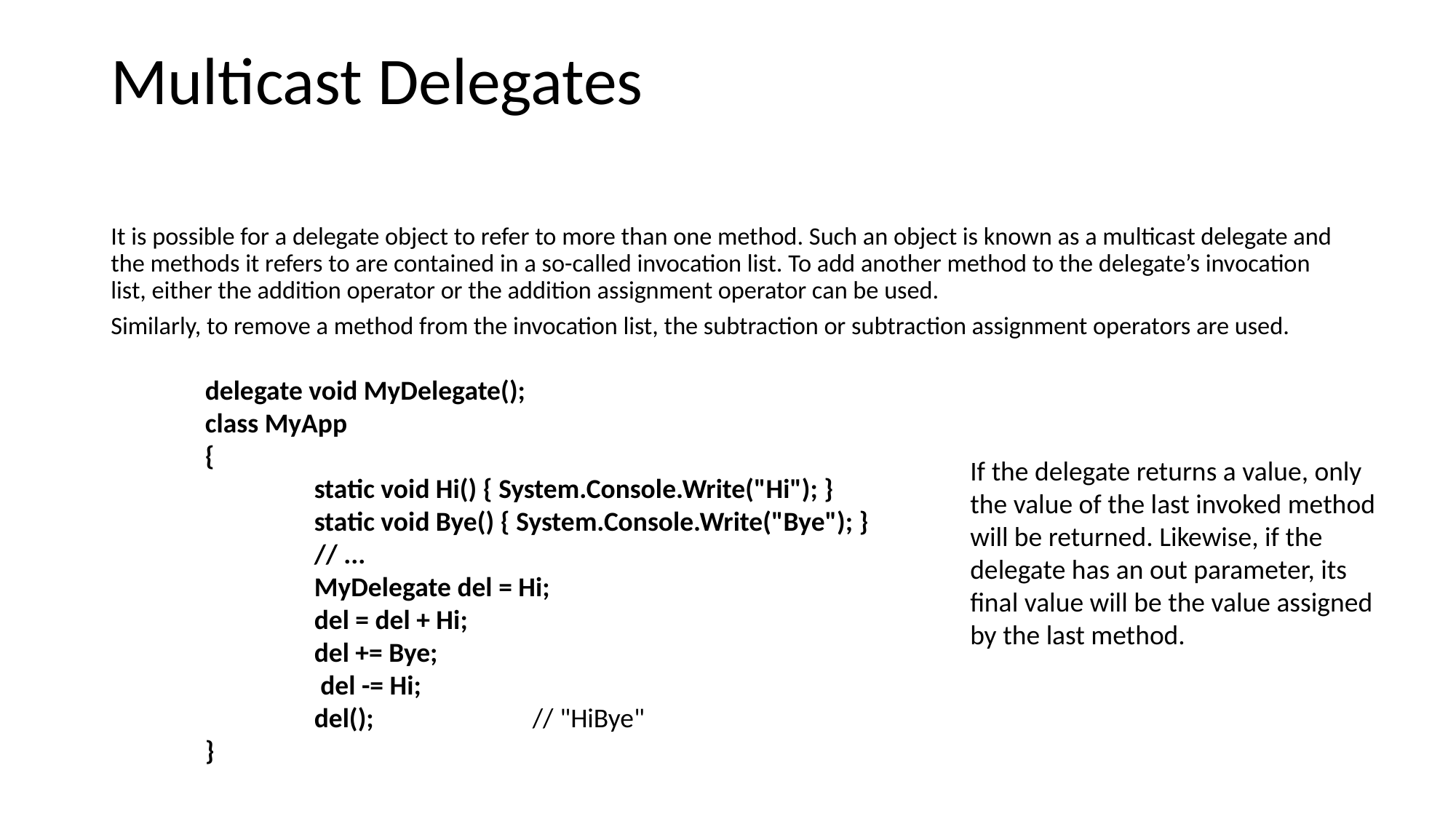

# Multicast Delegates
It is possible for a delegate object to refer to more than one method. Such an object is known as a multicast delegate and the methods it refers to are contained in a so-called invocation list. To add another method to the delegate’s invocation list, either the addition operator or the addition assignment operator can be used.
Similarly, to remove a method from the invocation list, the subtraction or subtraction assignment operators are used.

delegate void MyDelegate();
class MyApp
{
	static void Hi() { System.Console.Write("Hi"); }
	static void Bye() { System.Console.Write("Bye"); }
	// ...
	MyDelegate del = Hi;
	del = del + Hi;
	del += Bye;
	 del -= Hi;
	del(); 		// "HiBye"
}
If the delegate returns a value, only the value of the last invoked method will be returned. Likewise, if the delegate has an out parameter, its final value will be the value assigned by the last method.